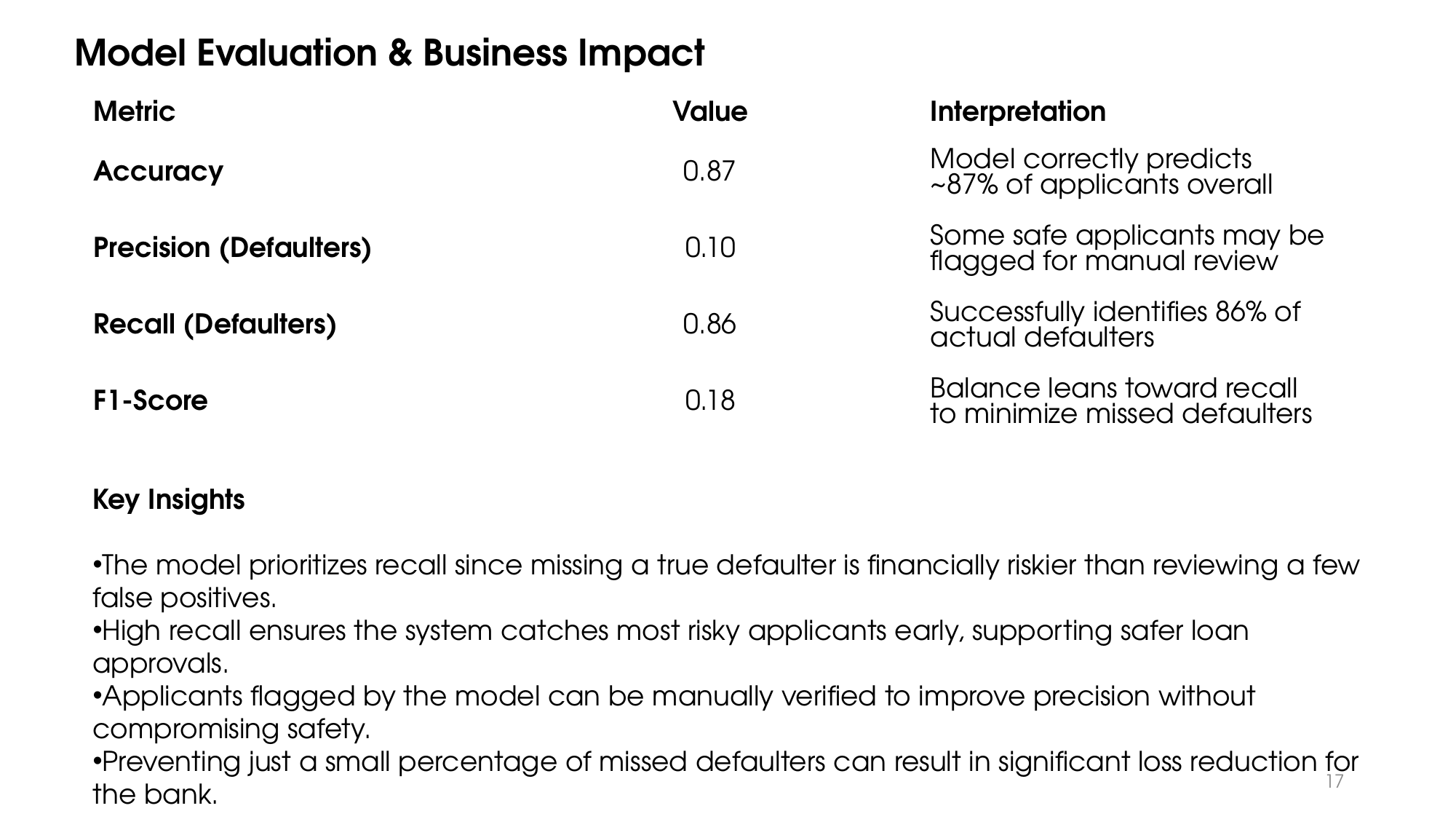

Model Evaluation & Business Impact
| Metric | Value | Interpretation |
| --- | --- | --- |
| Accuracy | 0.87 | Model correctly predicts ~87% of applicants overall |
| Precision (Defaulters) | 0.10 | Some safe applicants may be flagged for manual review |
| Recall (Defaulters) | 0.86 | Successfully identifies 86% of actual defaulters |
| F1-Score | 0.18 | Balance leans toward recall to minimize missed defaulters |

Key Insights

The model prioritizes recall since missing a true defaulter is financially riskier than reviewing a few false positives.
High recall ensures the system catches most risky applicants early, supporting safer loan approvals.
Applicants flagged by the model can be manually verified to improve precision without compromising safety.
Preventing just a small percentage of missed defaulters can result in significant loss reduction for the bank.
17